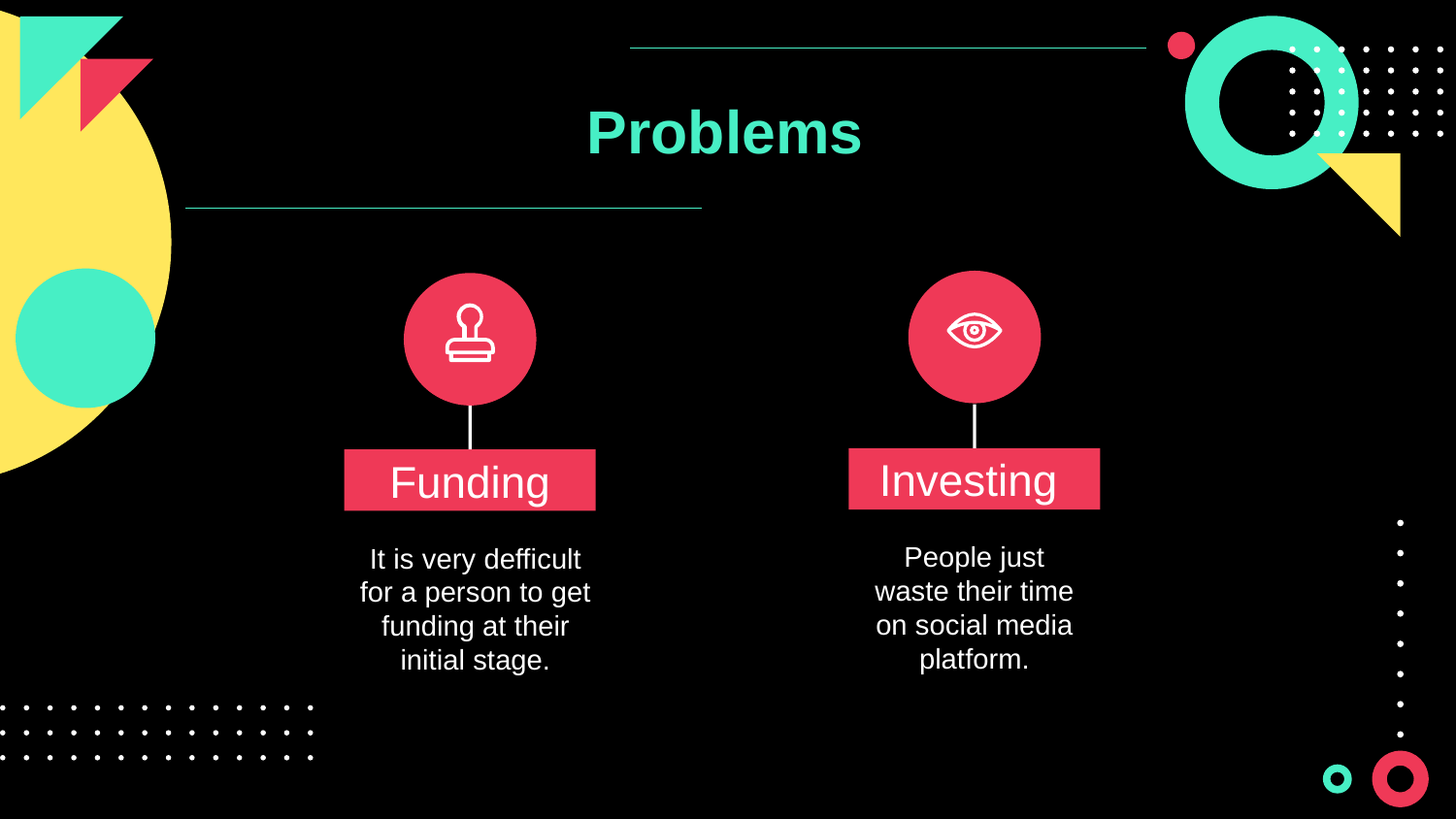

# Problems

Investing
Funding
People just waste their time on social media platform.
It is very defficult for a person to get funding at their initial stage.